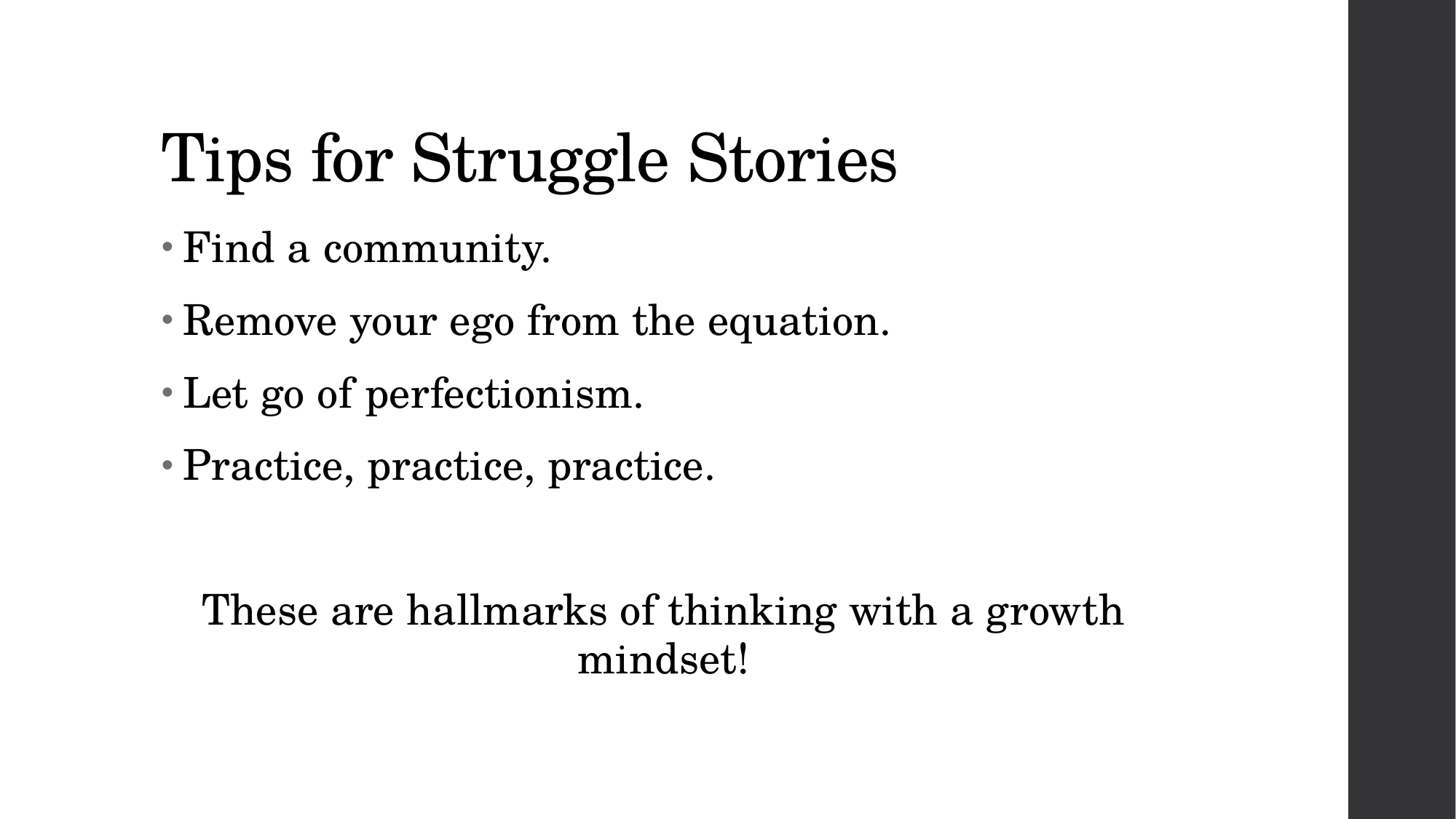

# Tips for Struggle Stories
Find a community.
Remove your ego from the equation.
Let go of perfectionism.
Practice, practice, practice.

These are hallmarks of thinking with a growth mindset!